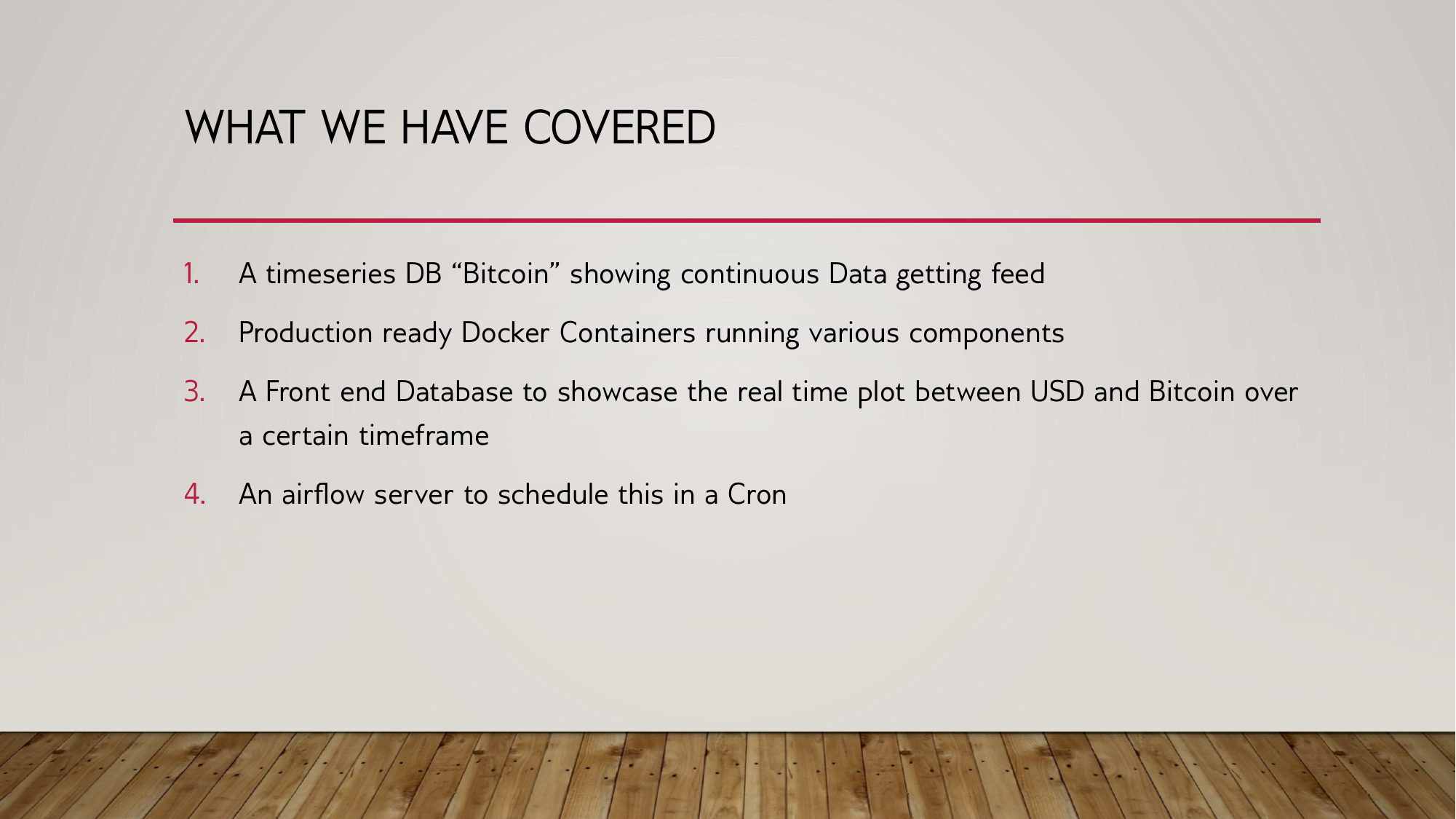

# What we have covered
A timeseries DB “Bitcoin” showing continuous Data getting feed
Production ready Docker Containers running various components
A Front end Database to showcase the real time plot between USD and Bitcoin over a certain timeframe
An airflow server to schedule this in a Cron